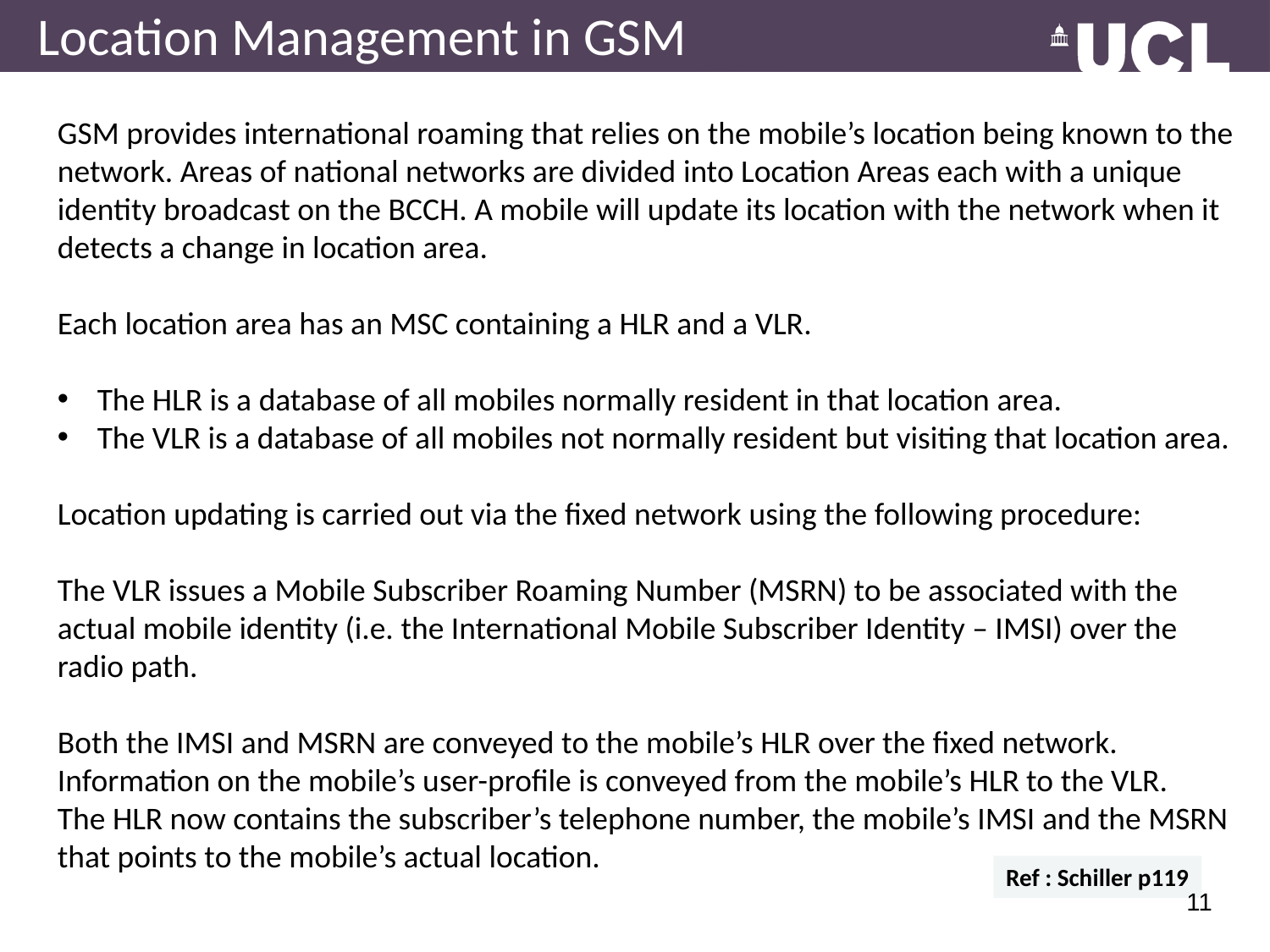

# Location Management in GSM
GSM provides international roaming that relies on the mobile’s location being known to the network. Areas of national networks are divided into Location Areas each with a unique identity broadcast on the BCCH. A mobile will update its location with the network when it detects a change in location area.

Each location area has an MSC containing a HLR and a VLR.

The HLR is a database of all mobiles normally resident in that location area.
The VLR is a database of all mobiles not normally resident but visiting that location area.

Location updating is carried out via the fixed network using the following procedure:

The VLR issues a Mobile Subscriber Roaming Number (MSRN) to be associated with the actual mobile identity (i.e. the International Mobile Subscriber Identity – IMSI) over the radio path.

Both the IMSI and MSRN are conveyed to the mobile’s HLR over the fixed network.
Information on the mobile’s user-profile is conveyed from the mobile’s HLR to the VLR.
The HLR now contains the subscriber’s telephone number, the mobile’s IMSI and the MSRN that points to the mobile’s actual location.
Ref : Schiller p119
11